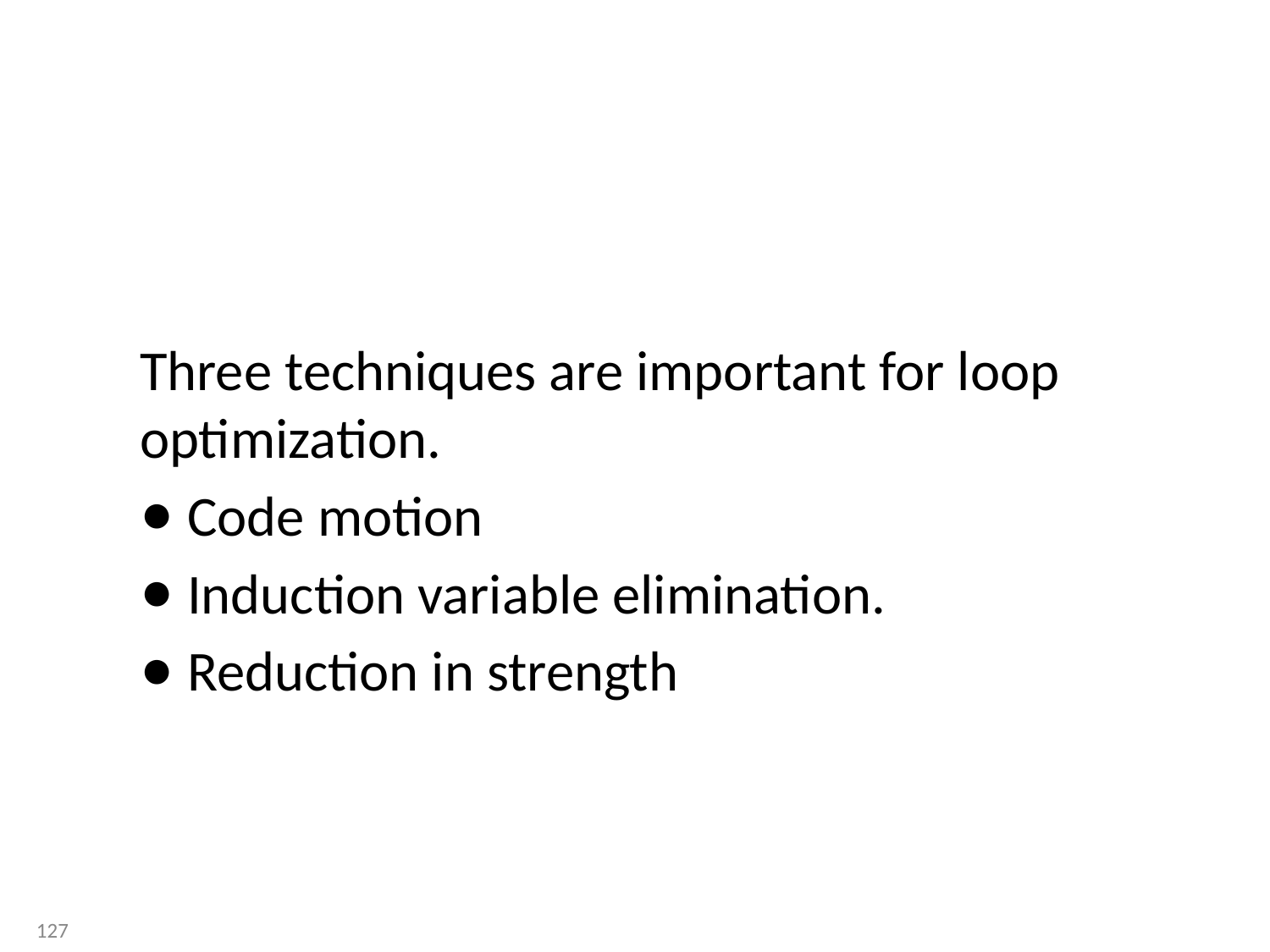

#
Three techniques are important for loop optimization.
Code motion
Induction variable elimination.
Reduction in strength
127